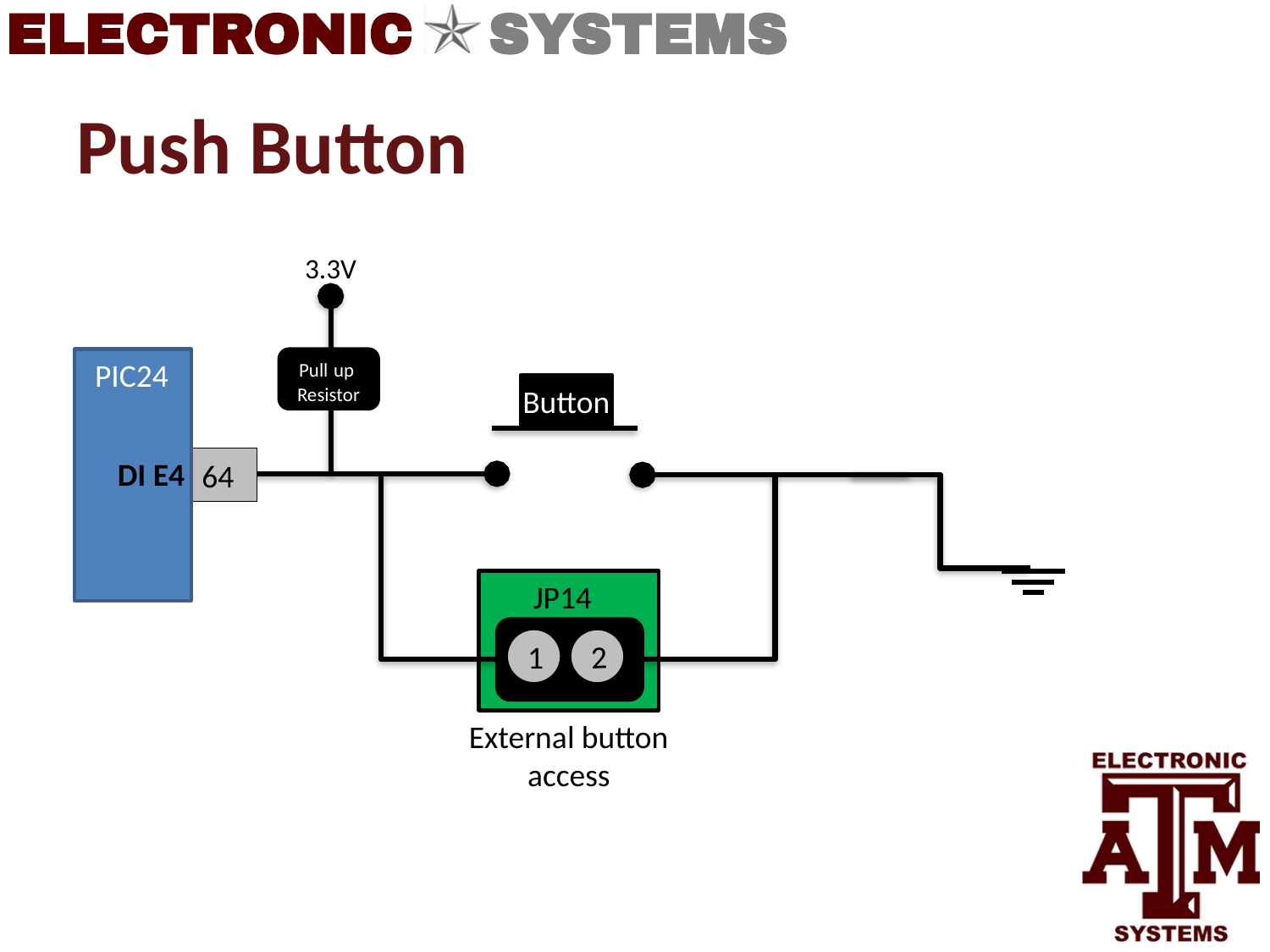

# Push Button
3.3V
Pull up
Resistor
PIC24

Button
DI E4
   64

JP14

1
2
External button access